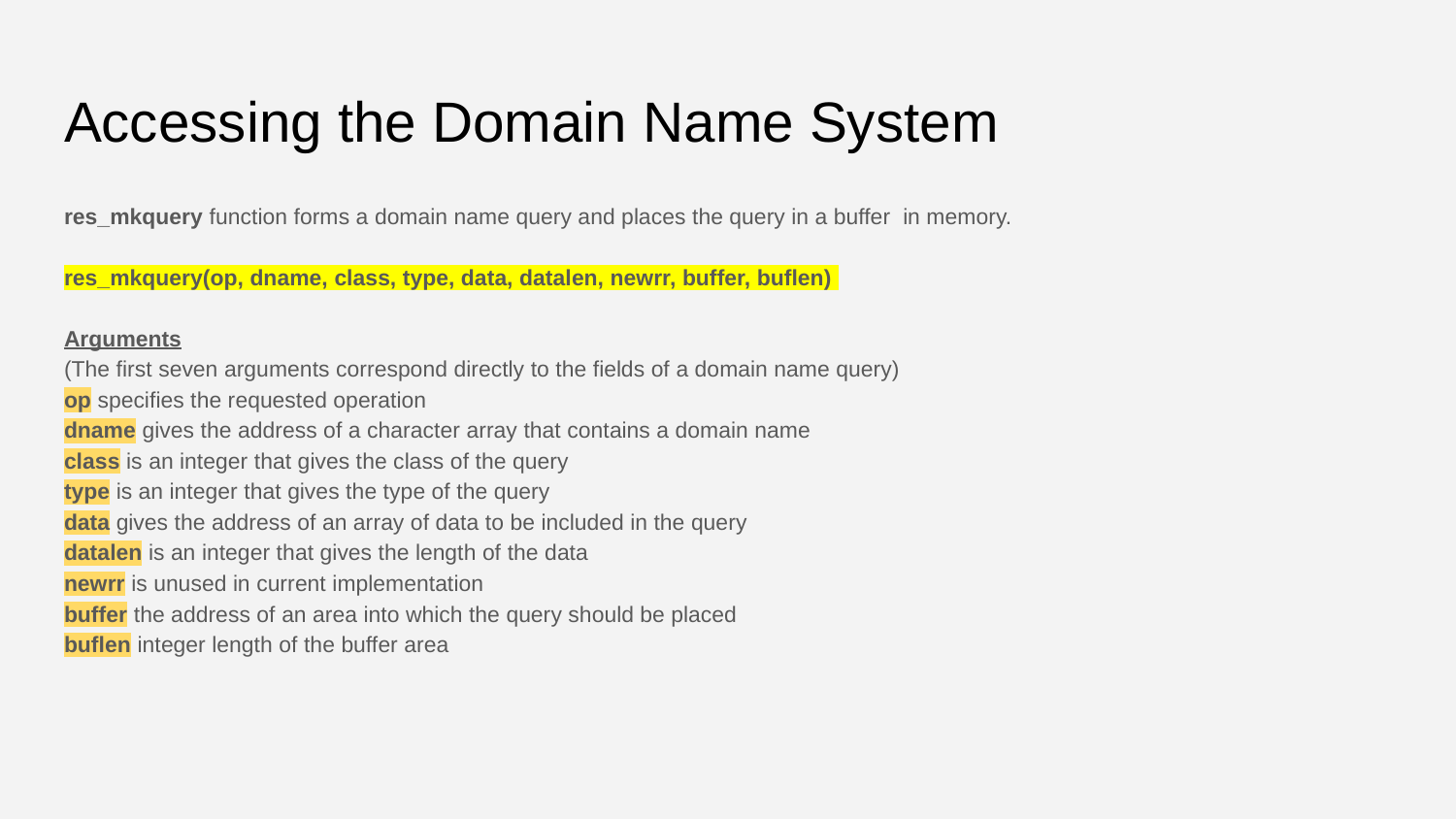

# Accessing the Domain Name System
res_mkquery function forms a domain name query and places the query in a buffer  in memory.
res_mkquery(op, dname, class, type, data, datalen, newrr, buffer, buflen)
Arguments
(The first seven arguments correspond directly to the fields of a domain name query)
op specifies the requested operation
dname gives the address of a character array that contains a domain name
class is an integer that gives the class of the query
type is an integer that gives the type of the query
data gives the address of an array of data to be included in the query
datalen is an integer that gives the length of the data
newrr is unused in current implementation
buffer the address of an area into which the query should be placed
buflen integer length of the buffer area